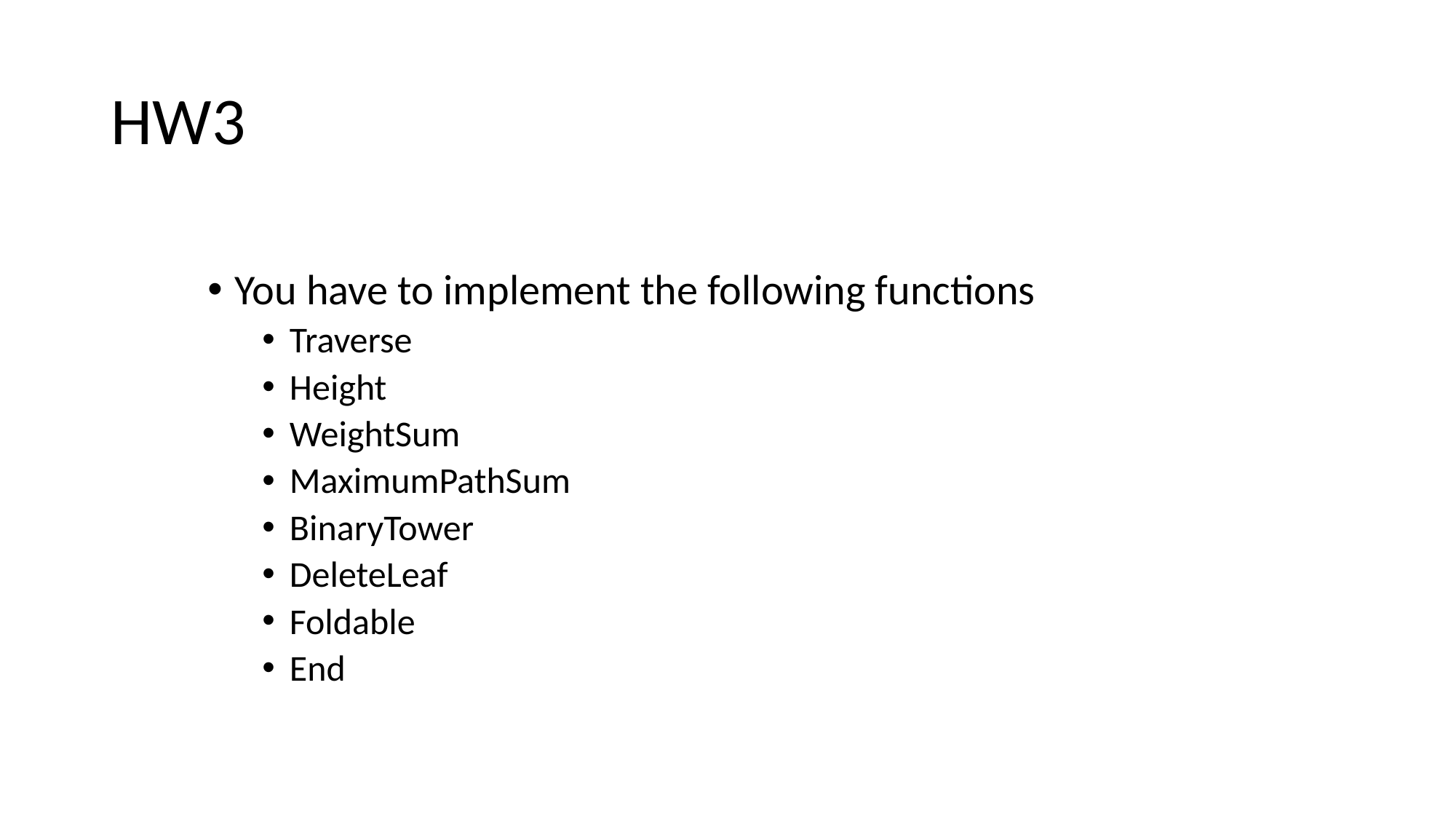

# HW3
You have to implement the following functions
Traverse
Height
WeightSum
MaximumPathSum
BinaryTower
DeleteLeaf
Foldable
End